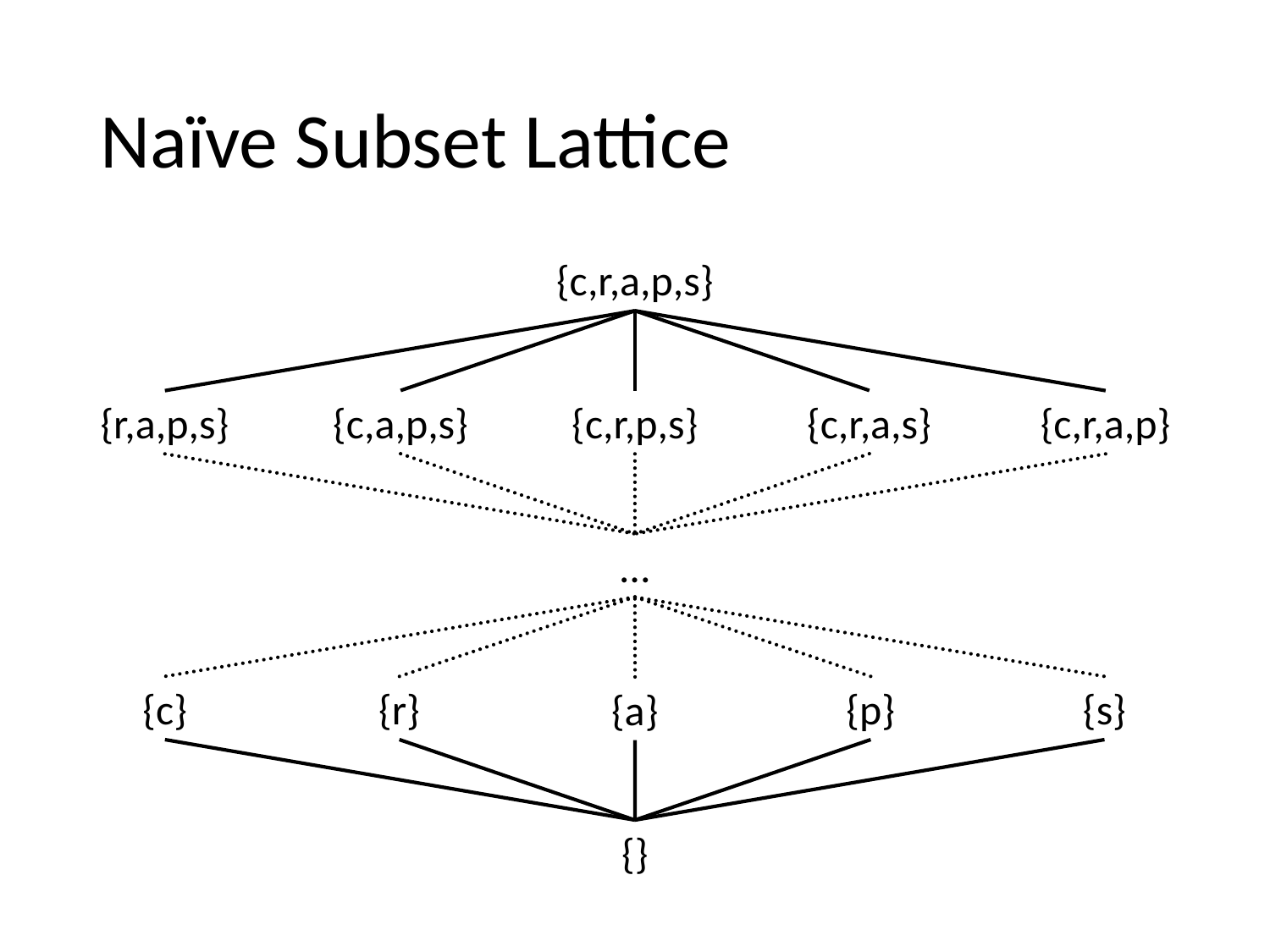

# Naïve Subset Lattice
{c,r,a,p,s}
{c,r,a,s}
{c,a,p,s}
{c,r,a,p}
{r,a,p,s}
{c,r,p,s}
…
{r}
{p}
{c}
{s}
{a}
{}